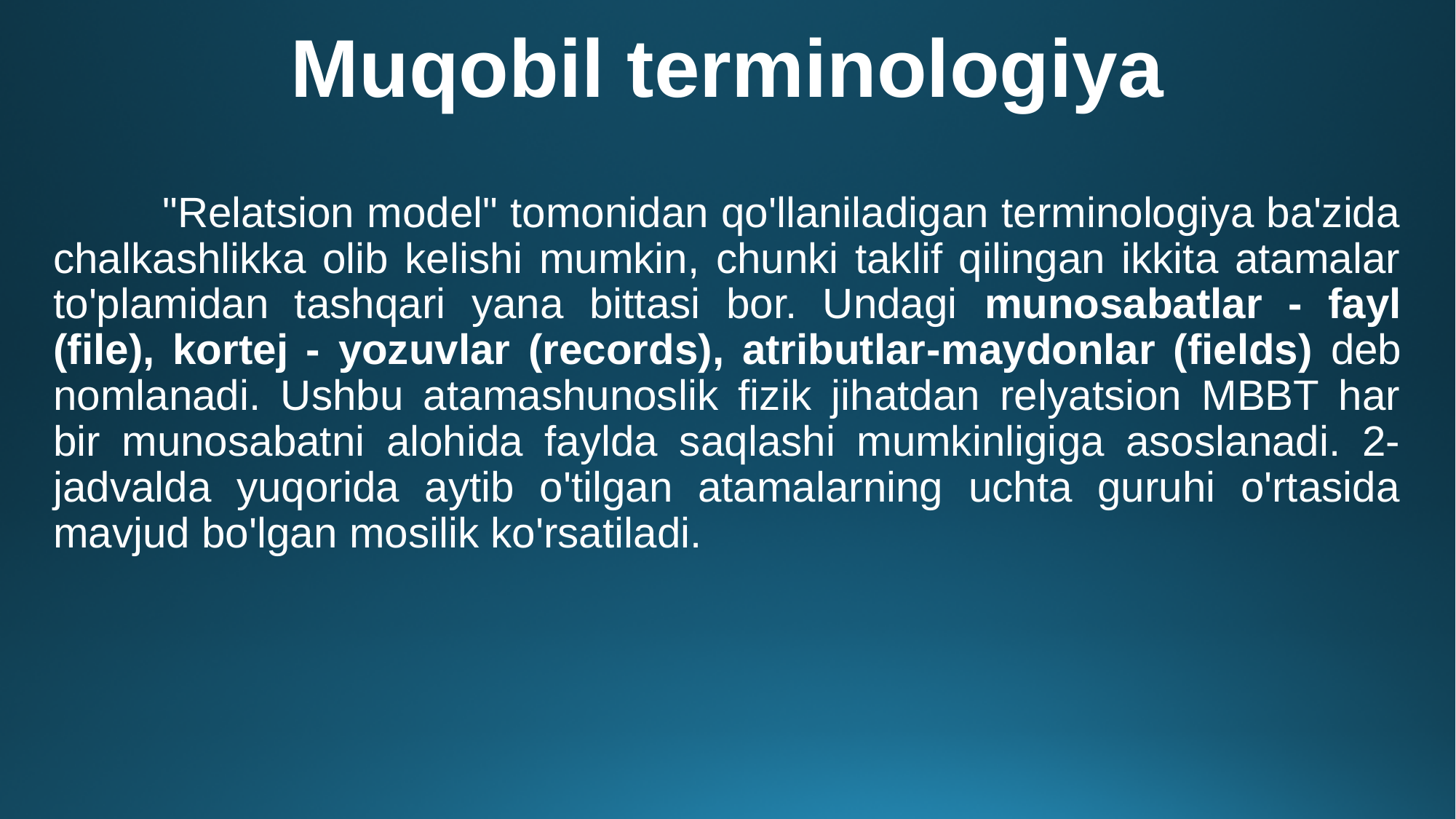

# Muqobil terminologiya
	"Relatsion model" tomonidan qo'llaniladigan terminologiya ba'zida chalkashlikka olib kelishi mumkin, chunki taklif qilingan ikkita atamalar to'plamidan tashqari yana bittasi bor. Undagi munosabatlar - fayl (file), kortej - yozuvlar (records), atributlar­-maydonlar (fields) deb nomlanadi. Ushbu atamashunoslik fizik jihatdan relyatsion MBBT har bir munosabatni alohida faylda saqlashi mumkinligiga asoslanadi. 2-jadvalda yuqorida aytib o'tilgan atamalarning uchta guruhi o'rtasida mavjud bo'lgan mosilik ko'rsatiladi.